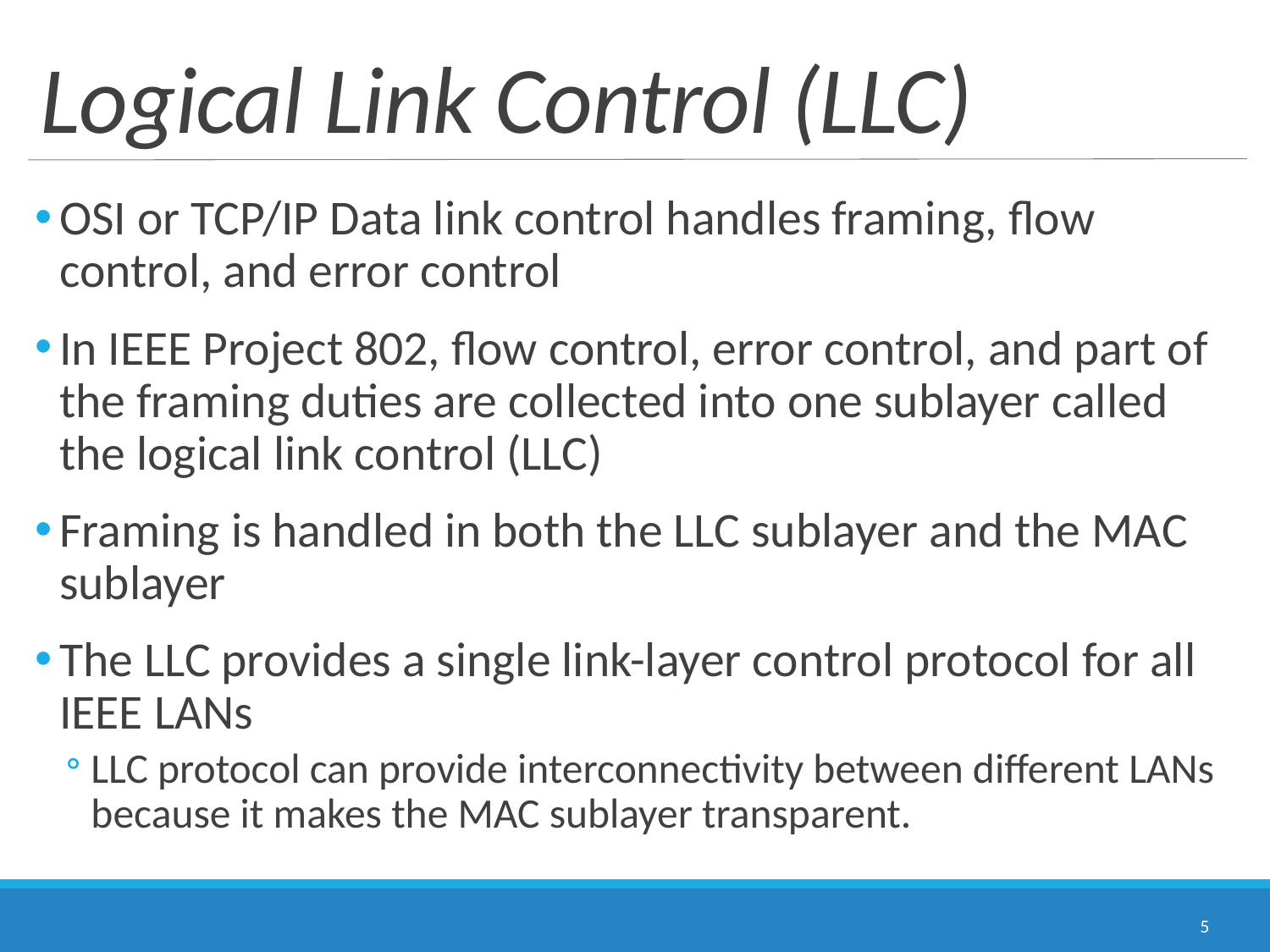

# Logical Link Control (LLC)
OSI or TCP/IP Data link control handles framing, flow control, and error control
In IEEE Project 802, flow control, error control, and part of the framing duties are collected into one sublayer called the logical link control (LLC)
Framing is handled in both the LLC sublayer and the MAC sublayer
The LLC provides a single link-layer control protocol for all IEEE LANs
LLC protocol can provide interconnectivity between different LANs because it makes the MAC sublayer transparent.